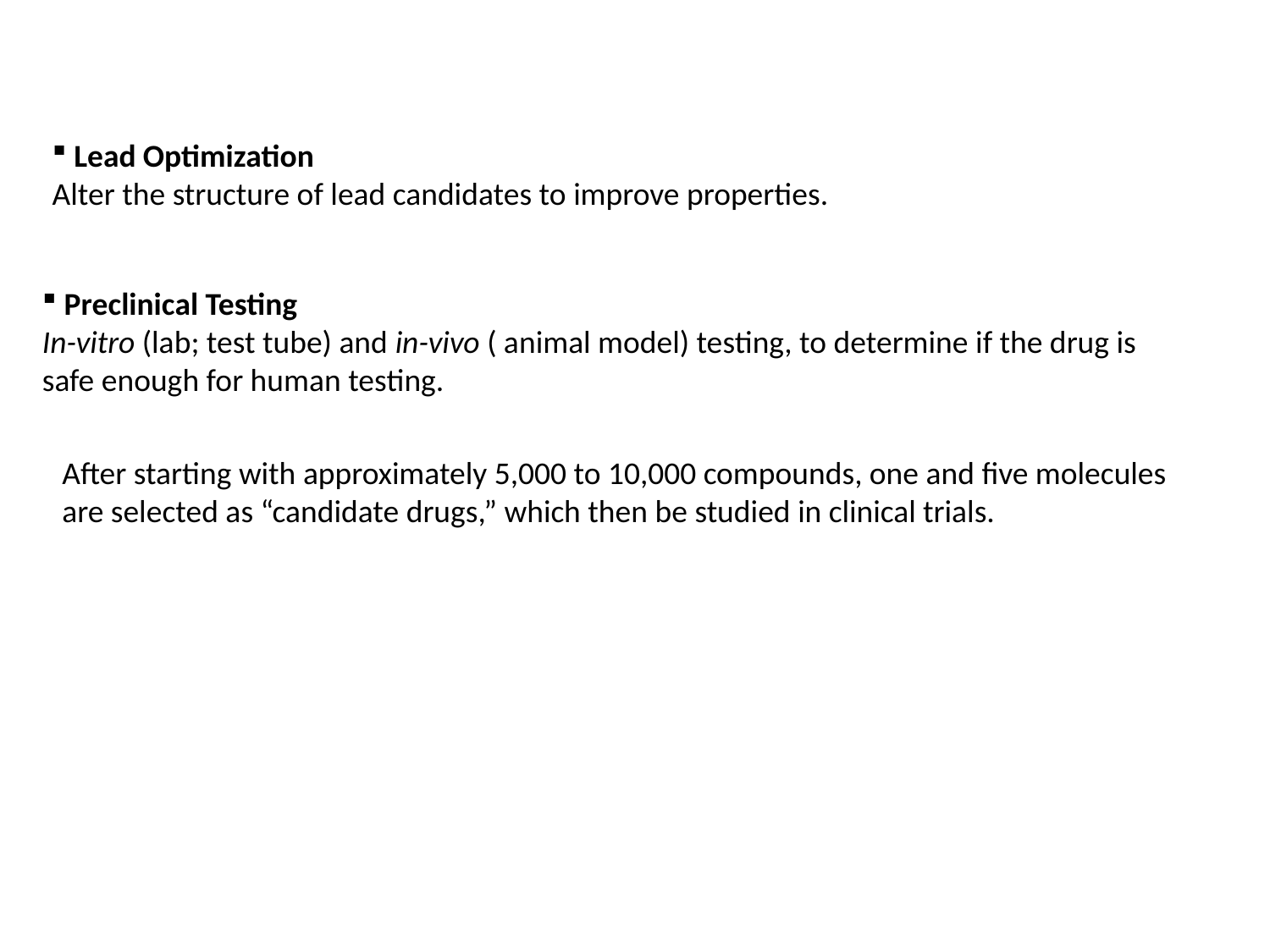

Lead Optimization
Alter the structure of lead candidates to improve properties.

 Preclinical Testing
In-vitro (lab; test tube) and in-vivo ( animal model) testing, to determine if the drug is safe enough for human testing.
After starting with approximately 5,000 to 10,000 compounds, one and five molecules are selected as “candidate drugs,” which then be studied in clinical trials.